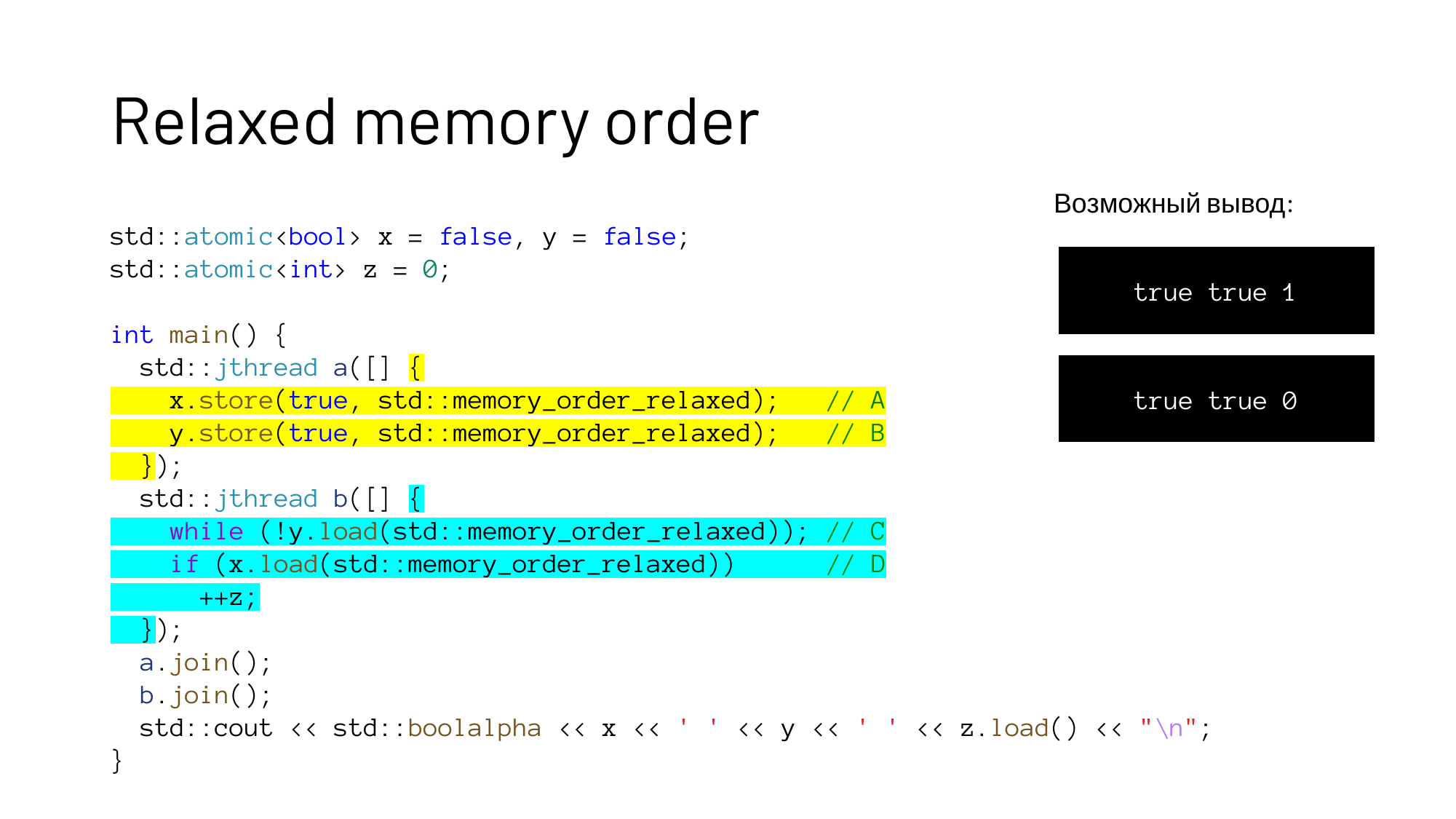

# Relaxed memory order
Возможный вывод:
std::atomic<bool> x = false, y = false;
std::atomic<int> z = 0;
int main() {
  std::jthread a([] {
    x.store(true, std::memory_order_relaxed);   // A
    y.store(true, std::memory_order_relaxed);   // B
  });
  std::jthread b([] {
    while (!y.load(std::memory_order_relaxed)); // C
    if (x.load(std::memory_order_relaxed))      // D
      ++z;
  });
  a.join();
  b.join();
  std::cout << std::boolalpha << x << ' ' << y << ' ' << z.load() << "\n";
}
true true 1
true true 0